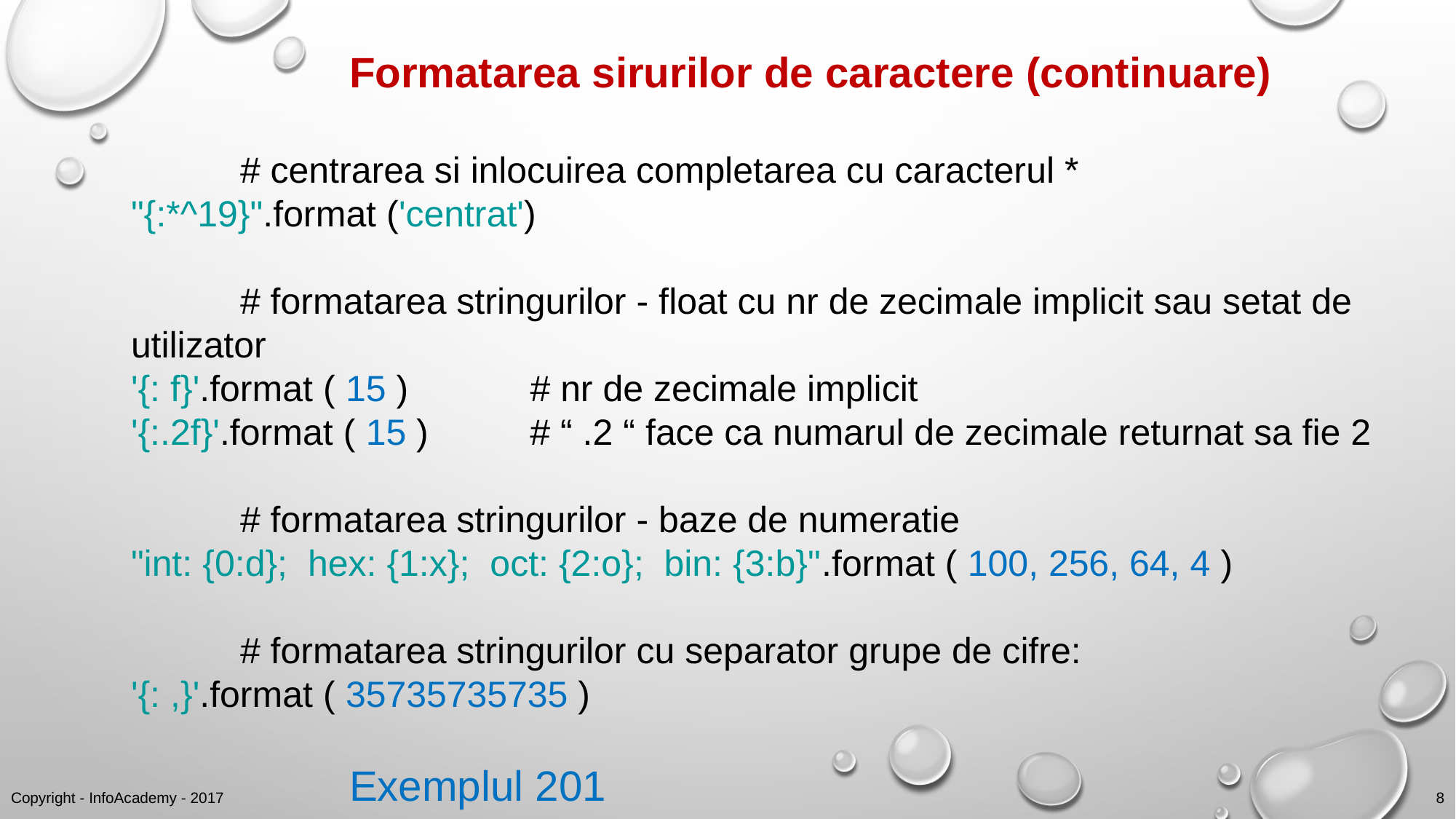

Formatarea sirurilor de caractere (continuare)

	# centrarea si inlocuirea completarea cu caracterul *
"{:*^19}".format ('centrat')

	# formatarea stringurilor - float cu nr de zecimale implicit sau setat de utilizator
'{: f}'.format ( 15 )            # nr de zecimale implicit
'{:.2f}'.format ( 15 )          # “ .2 “ face ca numarul de zecimale returnat sa fie 2

	# formatarea stringurilor - baze de numeratie
"int: {0:d};  hex: {1:x};  oct: {2:o};  bin: {3:b}".format ( 100, 256, 64, 4 )

	# formatarea stringurilor cu separator grupe de cifre:
'{: ,}'.format ( 35735735735 )

		Exemplul 201
8
Copyright - InfoAcademy - 2017